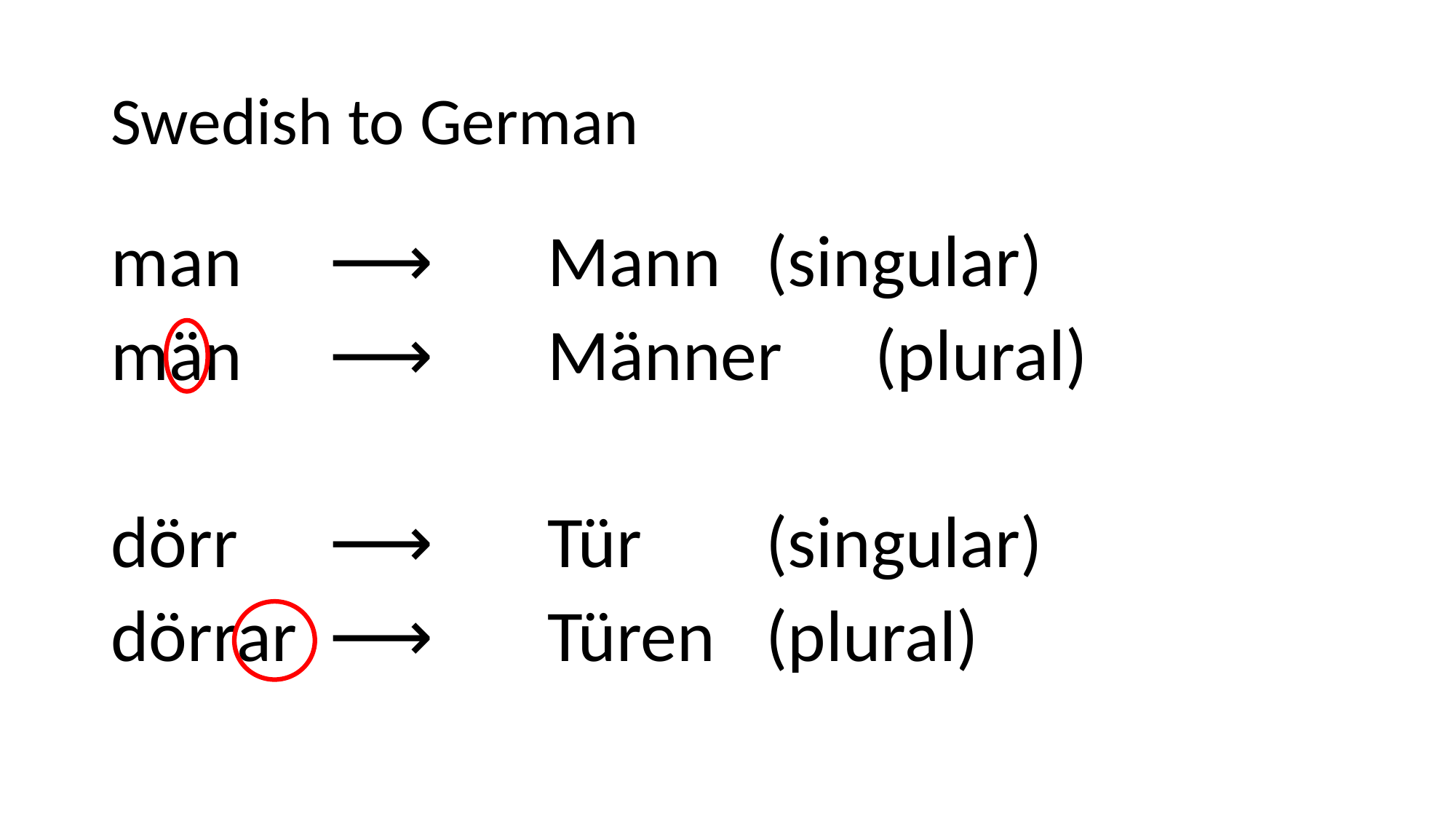

# Swedish to German
man 	⟶ 	Mann 	(singular)
män 	⟶ 	Männer	(plural)

dörr 	⟶ 	Tür   	(singular)
dörrar 	⟶ 	Türen  	(plural)